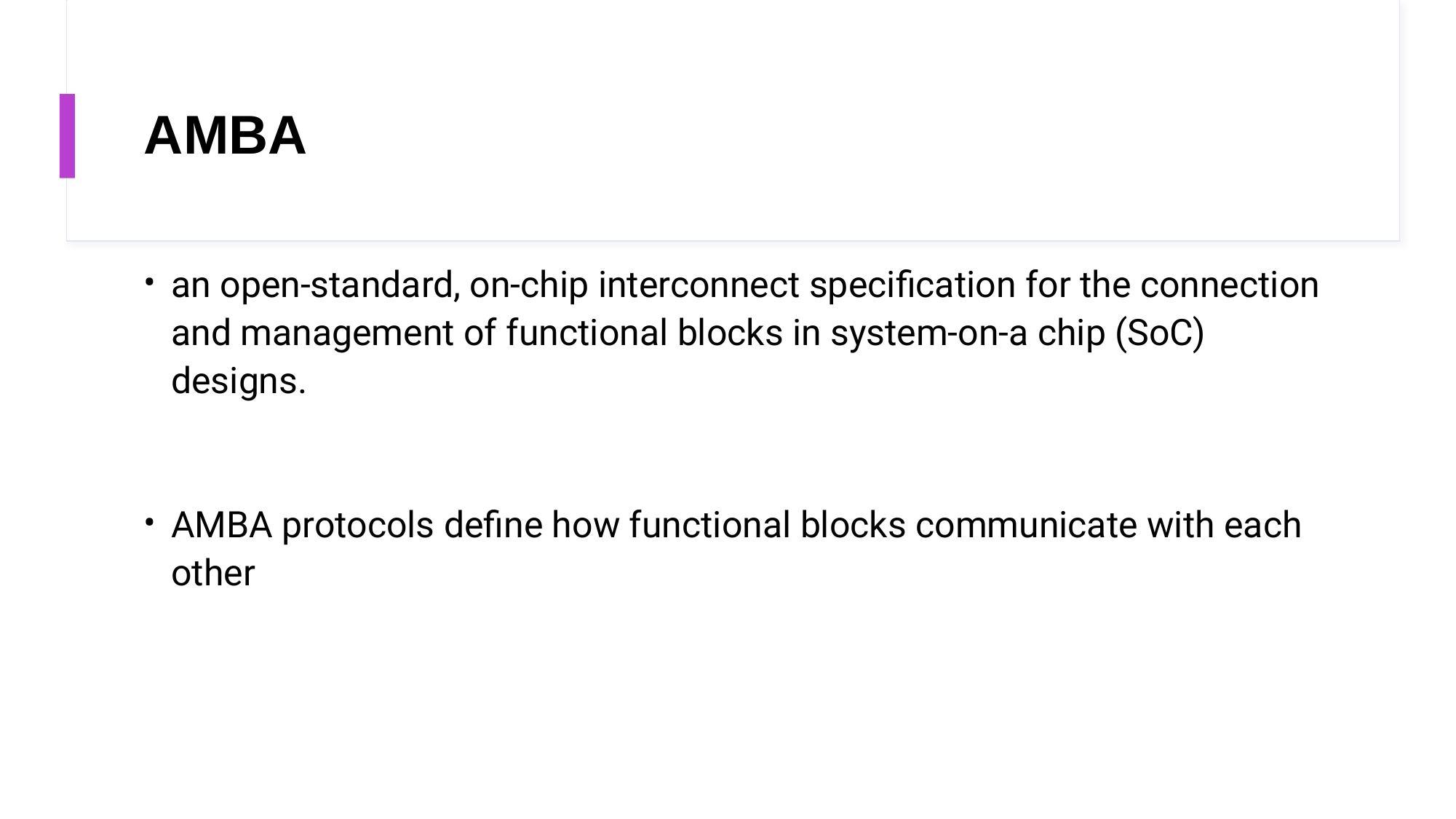

# AMBA
an open-standard, on-chip interconnect specification for the connection and management of functional blocks in system-on-a chip (SoC) designs.

AMBA protocols define how functional blocks communicate with each other